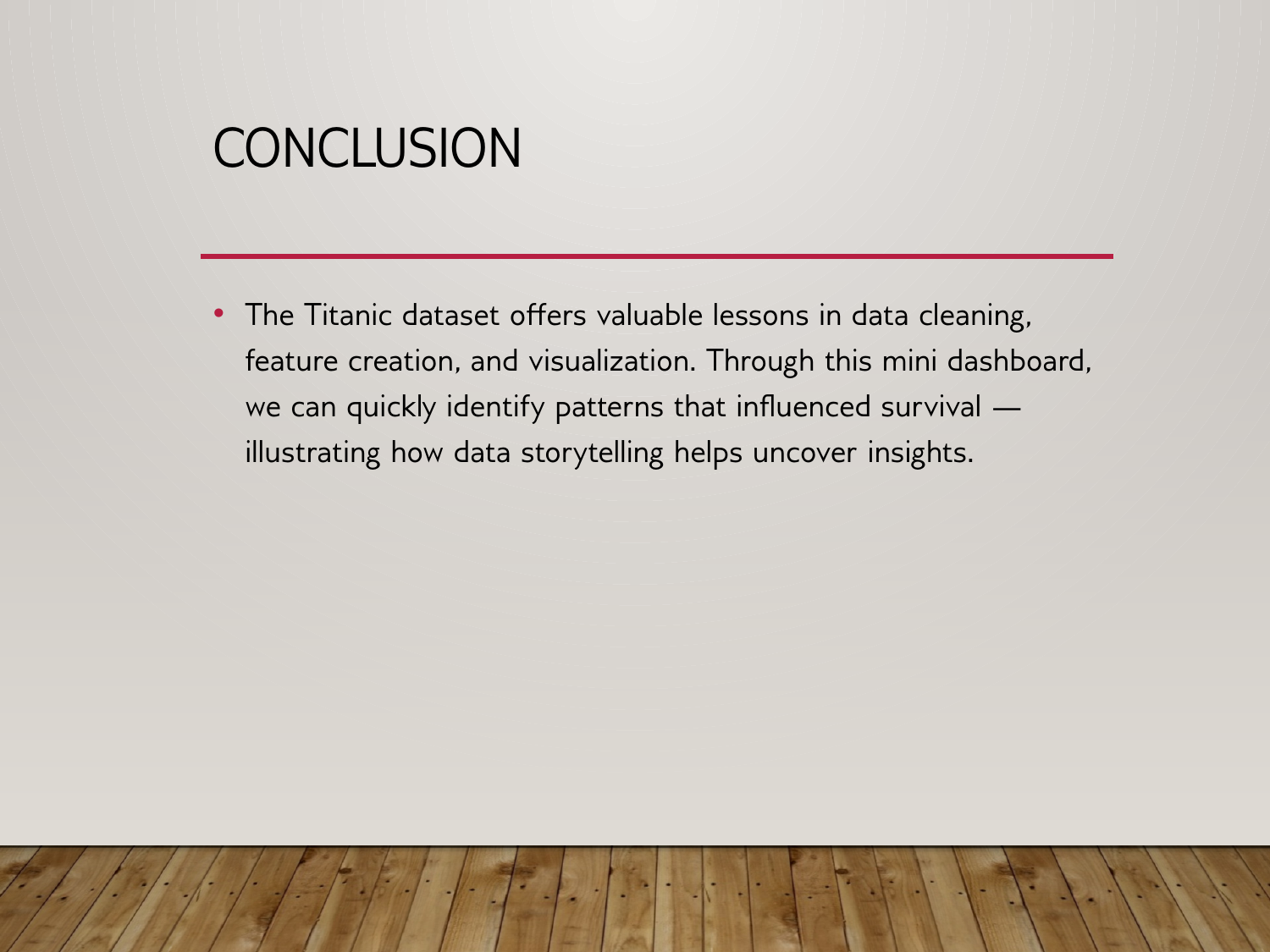

# Conclusion
The Titanic dataset offers valuable lessons in data cleaning, feature creation, and visualization. Through this mini dashboard, we can quickly identify patterns that influenced survival — illustrating how data storytelling helps uncover insights.